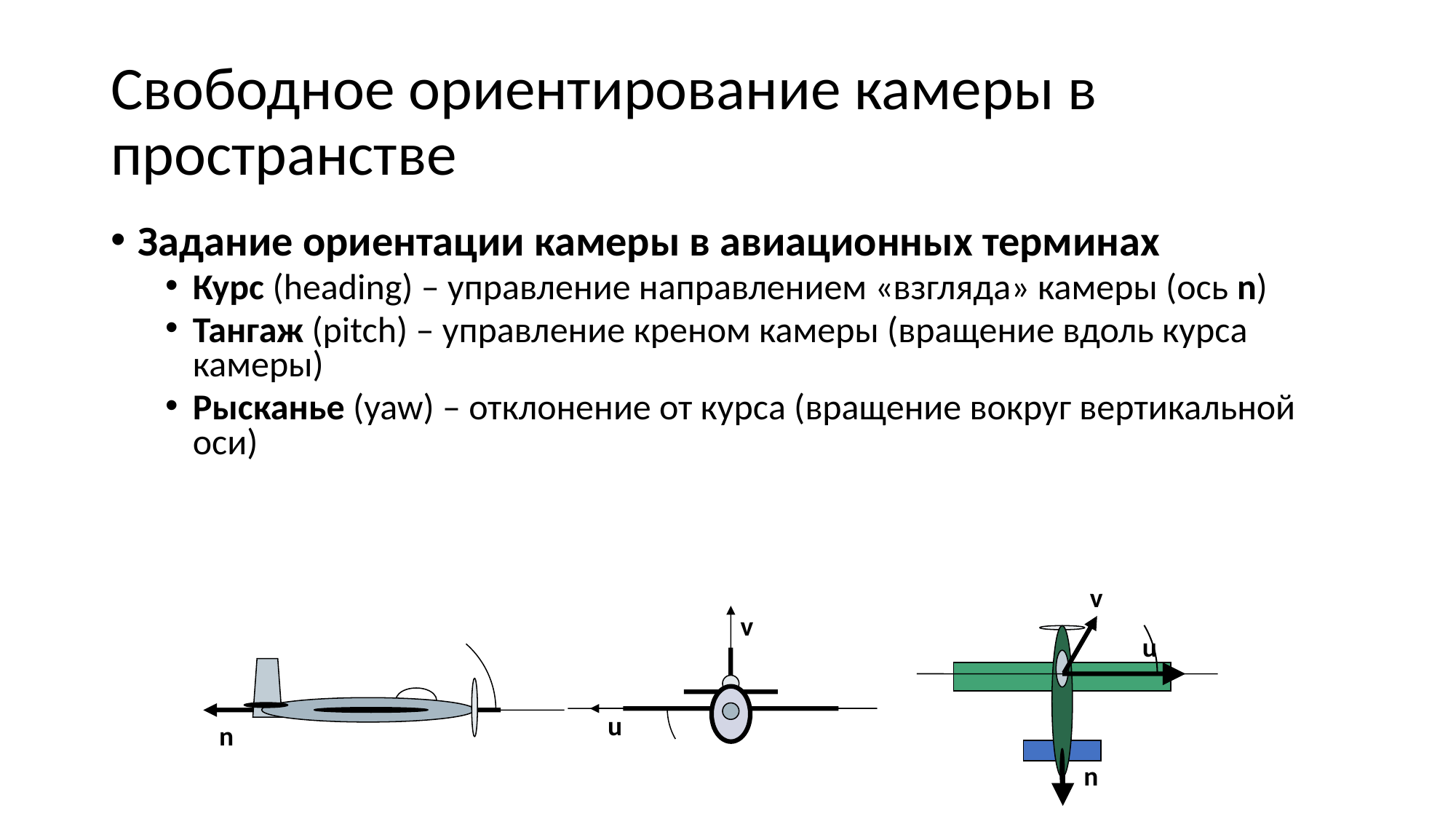

# Свободное ориентирование камеры в пространстве
Задание ориентации камеры в авиационных терминах
Курс (heading) – управление направлением «взгляда» камеры (ось n)
Тангаж (pitch) – управление креном камеры (вращение вдоль курса камеры)
Рысканье (yaw) – отклонение от курса (вращение вокруг вертикальной оси)

u

n
v
v

u

n